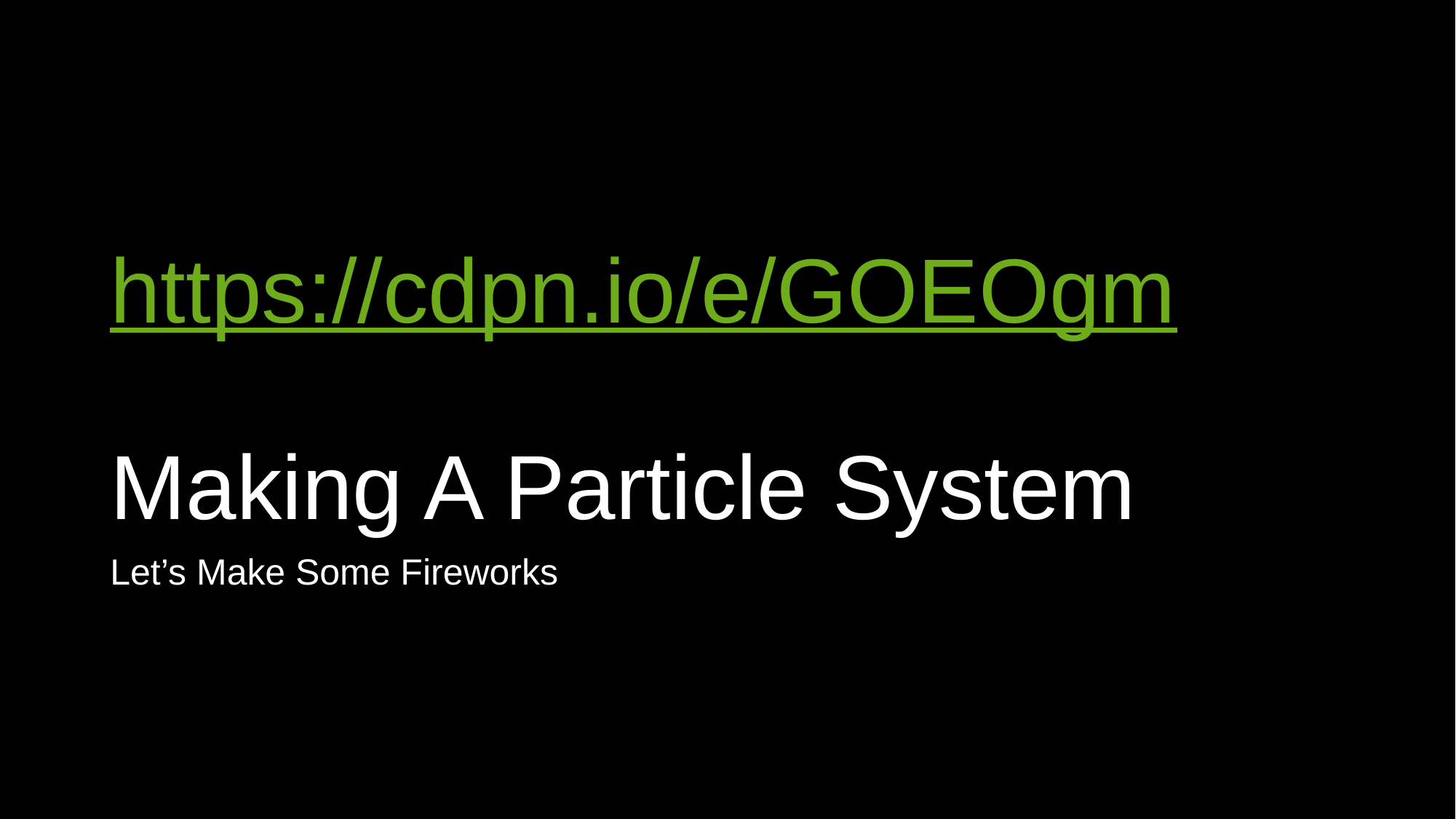

# https://cdpn.io/e/GOEOgm Making A Particle System
Let’s Make Some Fireworks